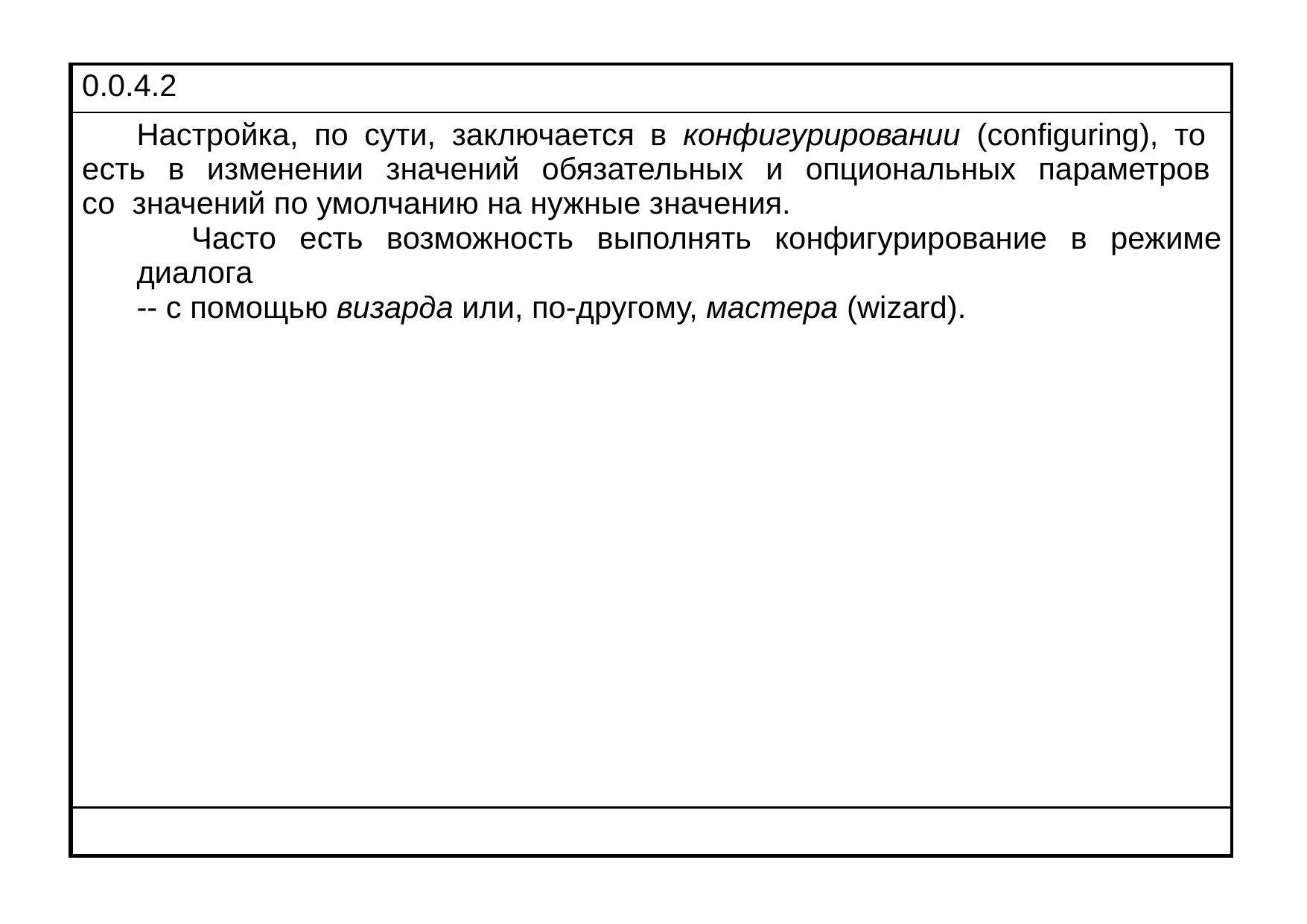

| 0.0.4.2 |
| --- |
| Настройка, по сути, заключается в конфигурировании (configuring), то есть в изменении значений обязательных и опциональных параметров со значений по умолчанию на нужные значения. Часто есть возможность выполнять конфигурирование в режиме диалога -- с помощью визарда или, по-другому, мастера (wizard). |
|  |